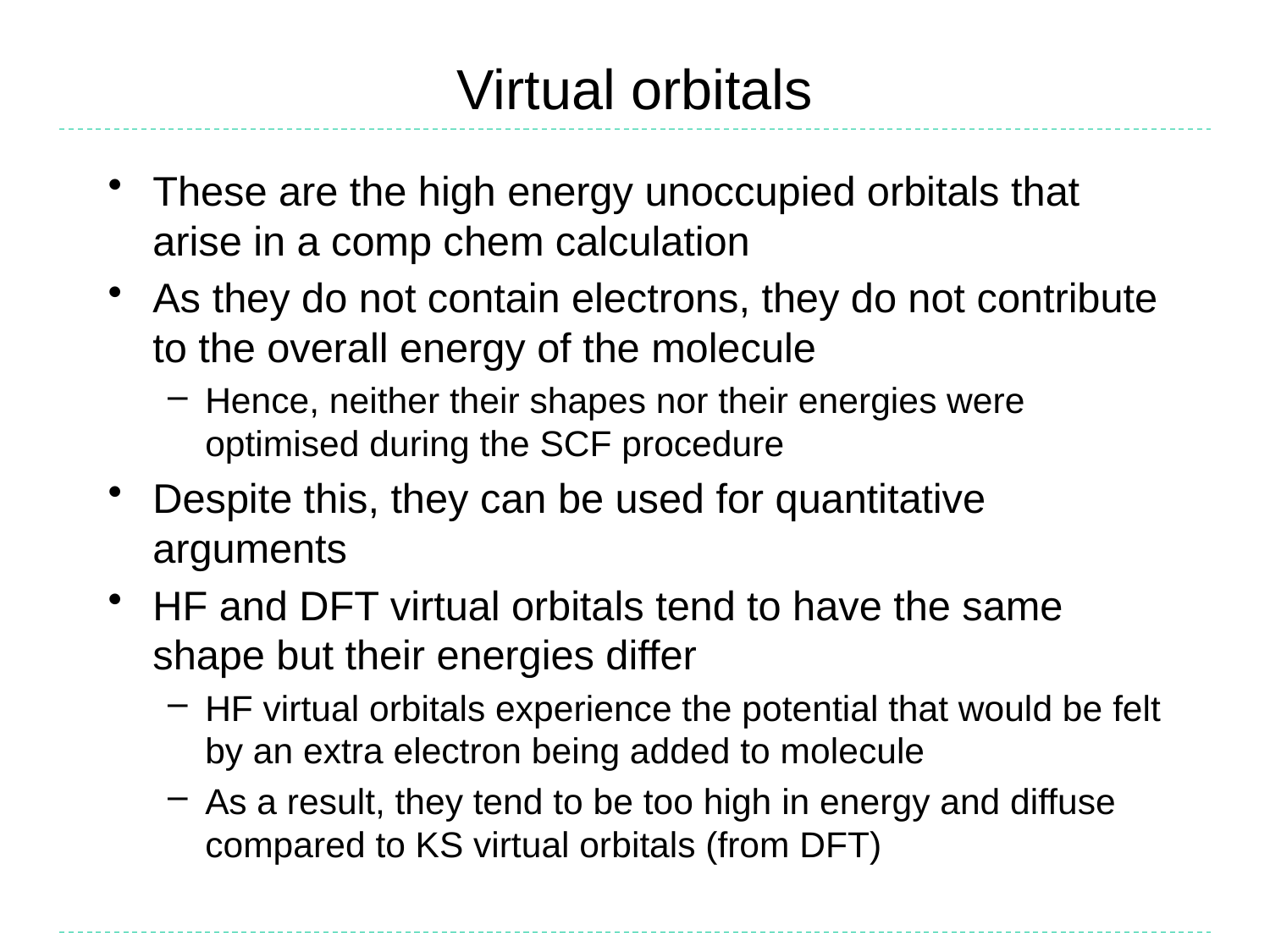

# Virtual orbitals
These are the high energy unoccupied orbitals that arise in a comp chem calculation
As they do not contain electrons, they do not contribute to the overall energy of the molecule
Hence, neither their shapes nor their energies were optimised during the SCF procedure
Despite this, they can be used for quantitative arguments
HF and DFT virtual orbitals tend to have the same shape but their energies differ
HF virtual orbitals experience the potential that would be felt by an extra electron being added to molecule
As a result, they tend to be too high in energy and diffuse compared to KS virtual orbitals (from DFT)